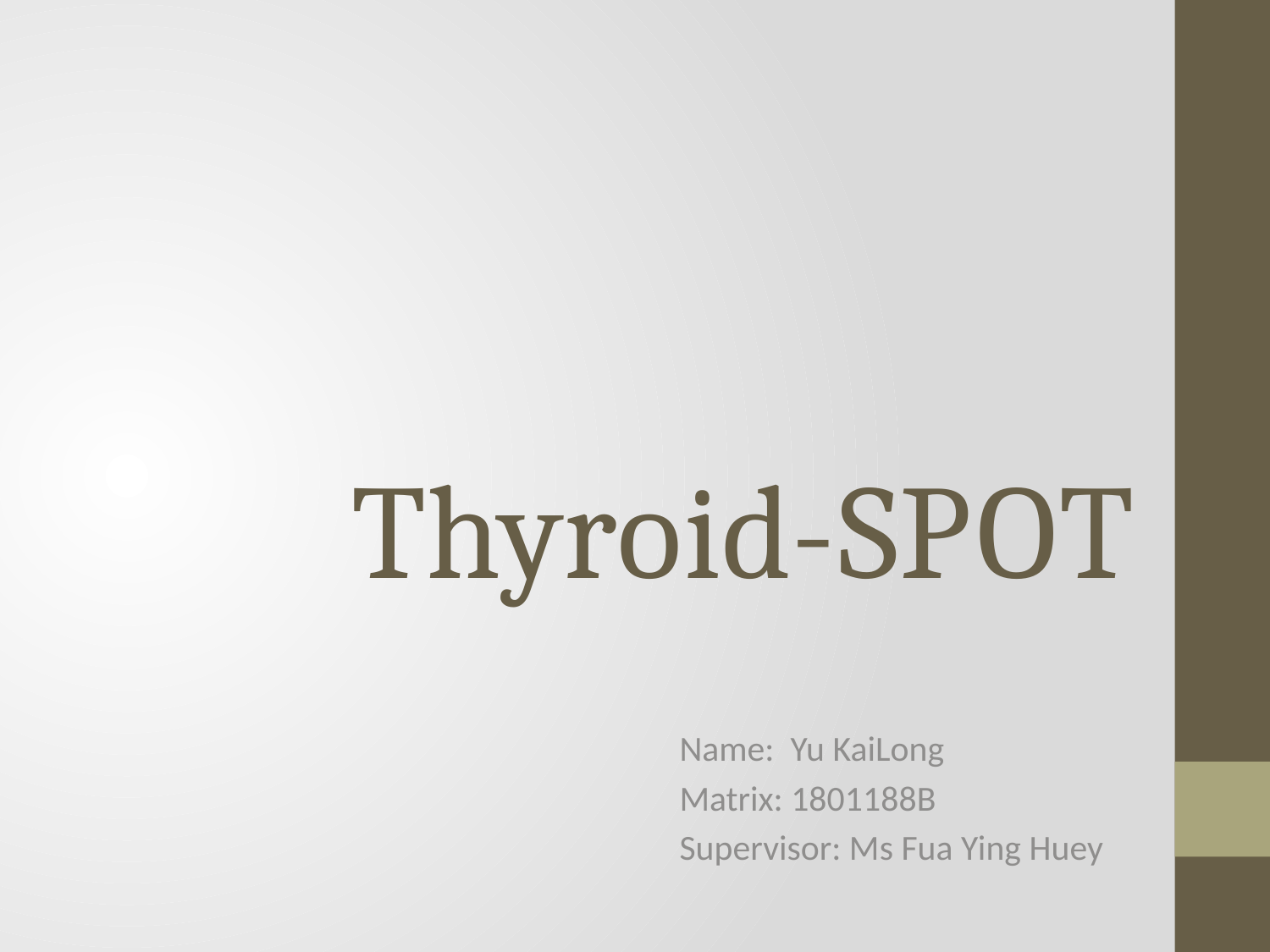

# Thyroid-SPOT
Name:  Yu KaiLong
Matrix: 1801188B
Supervisor: Ms Fua Ying Huey